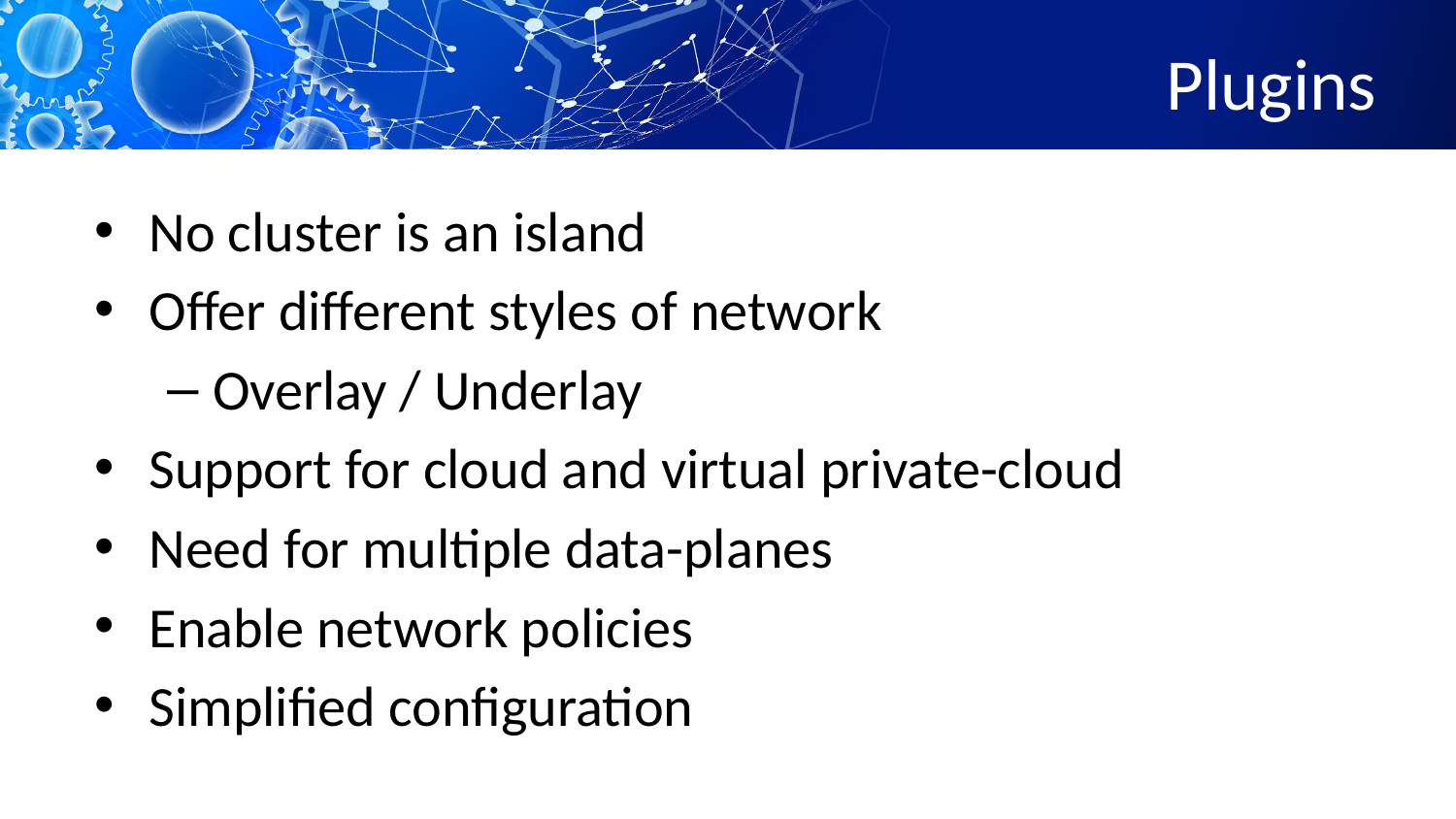

# Plugins
No cluster is an island
Offer different styles of network
Overlay / Underlay
Support for cloud and virtual private-cloud
Need for multiple data-planes
Enable network policies
Simplified configuration